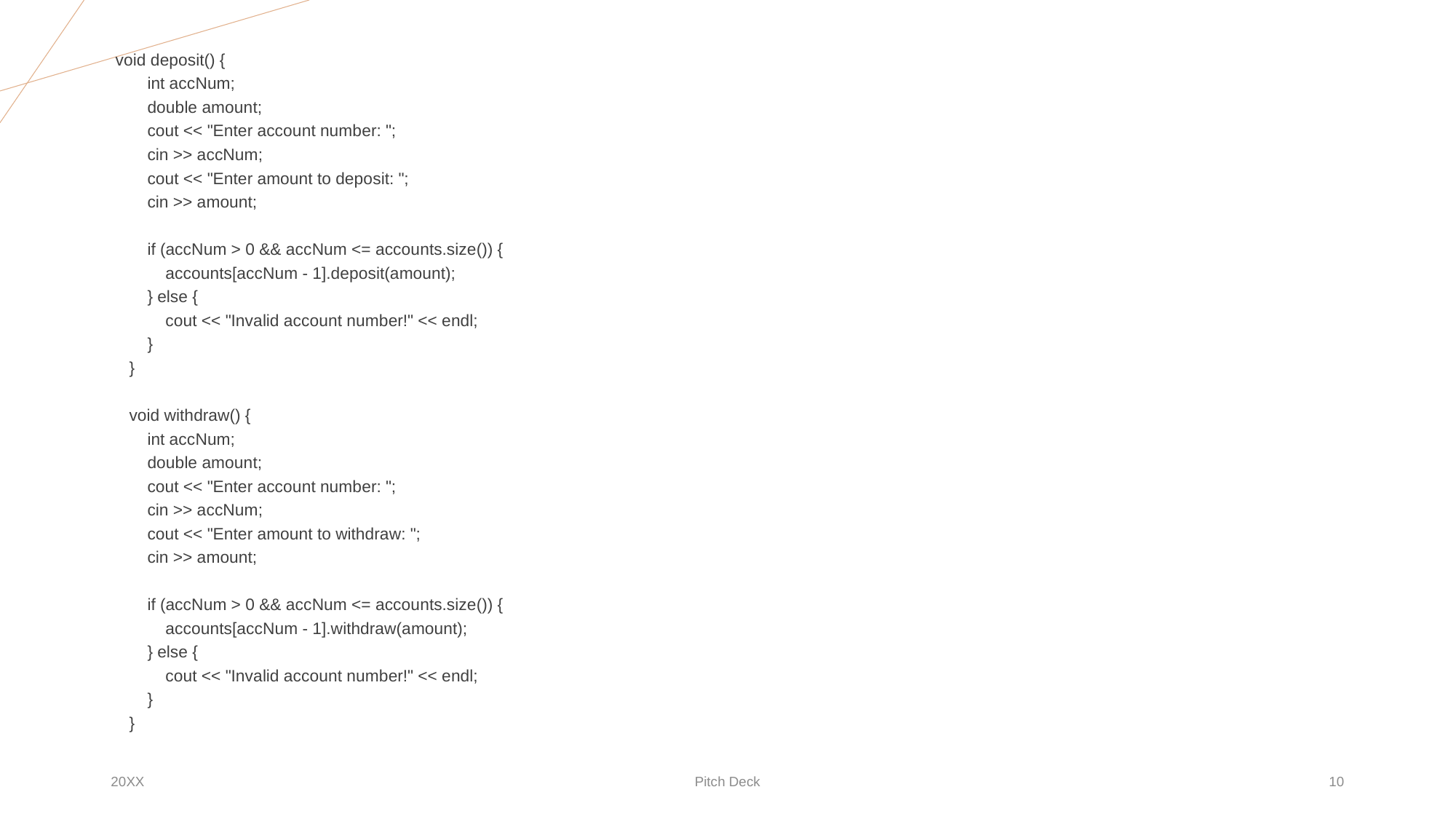

void deposit() {
        int accNum;
        double amount;
        cout << "Enter account number: ";
        cin >> accNum;
        cout << "Enter amount to deposit: ";
        cin >> amount;

        if (accNum > 0 && accNum <= accounts.size()) {
            accounts[accNum - 1].deposit(amount);
        } else {
            cout << "Invalid account number!" << endl;
        }
    }

    void withdraw() {
        int accNum;
        double amount;
        cout << "Enter account number: ";
        cin >> accNum;
        cout << "Enter amount to withdraw: ";
        cin >> amount;

        if (accNum > 0 && accNum <= accounts.size()) {
            accounts[accNum - 1].withdraw(amount);
        } else {
            cout << "Invalid account number!" << endl;
        }
    }

20XX
Pitch Deck
10